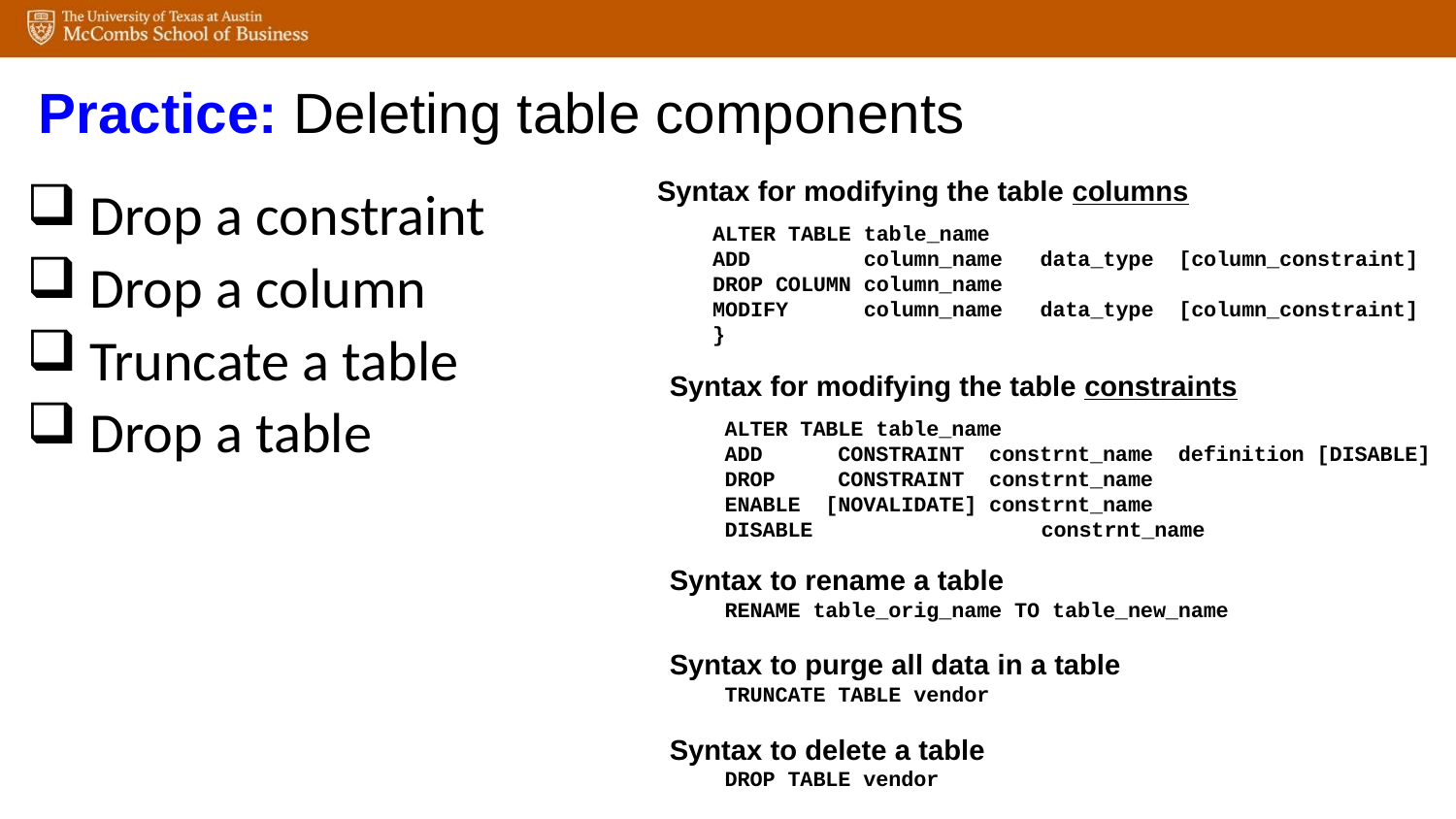

Practice: Deleting table components
Syntax for modifying the table columns
ALTER TABLE table_name
ADD         column_name   data_type  [column_constraint]
DROP COLUMN column_name
MODIFY      column_name   data_type  [column_constraint]
}
 Drop a constraint
 Drop a column
 Truncate a table
 Drop a table
Syntax for modifying the table constraints
ALTER TABLE table_name
ADD      CONSTRAINT  constrnt_name  definition [DISABLE]
DROP     CONSTRAINT  constrnt_name
ENABLE  [NOVALIDATE] constrnt_name
DISABLE 	 	  constrnt_name

Syntax to rename a table
RENAME table_orig_name TO table_new_name

Syntax to purge all data in a table
TRUNCATE TABLE vendor

Syntax to delete a table
DROP TABLE vendor